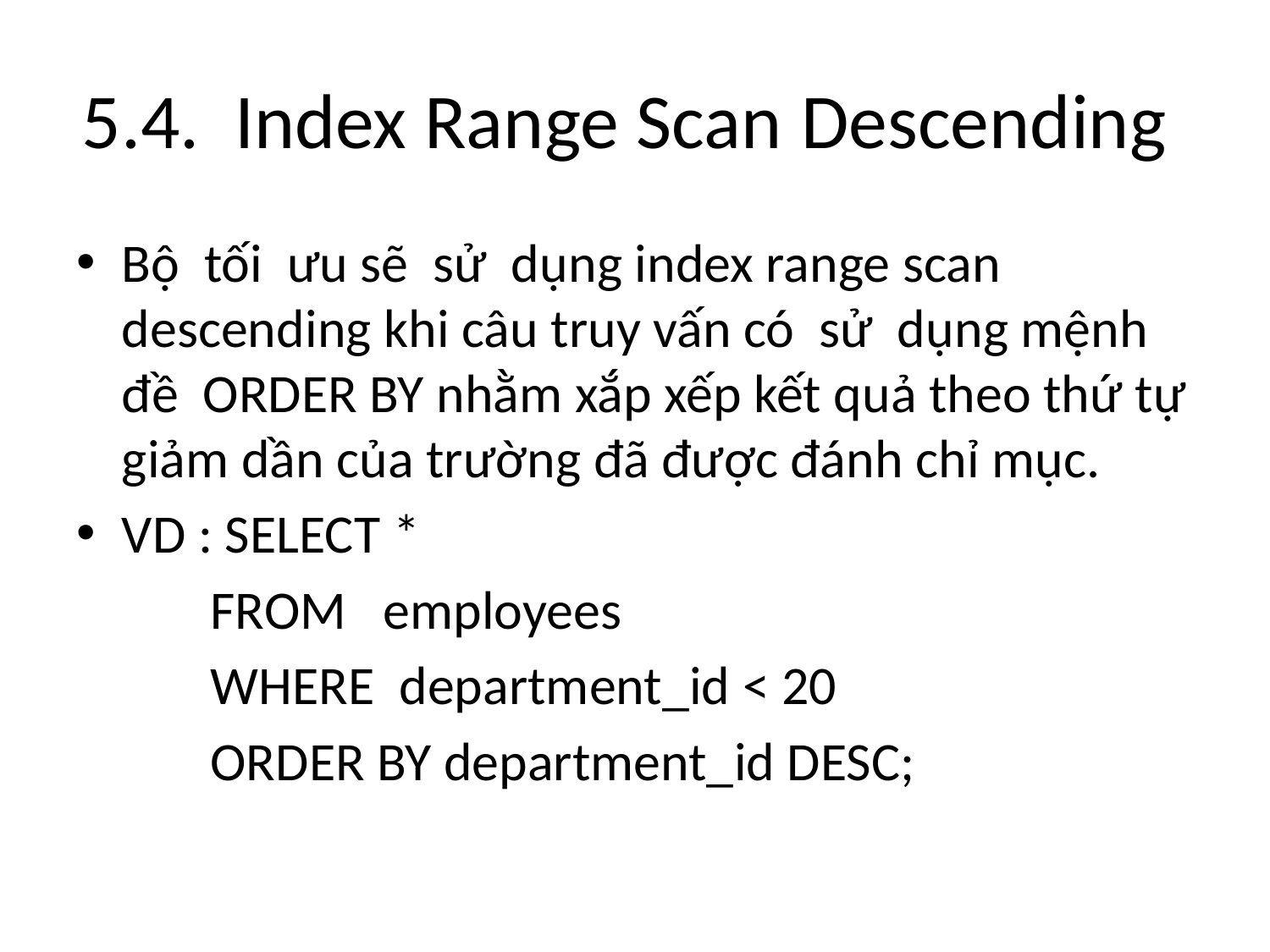

# 5.4.  Index Range Scan Descending
Bộ  tối  ưu sẽ  sử  dụng index range scan descending khi câu truy vấn có  sử  dụng mệnh đề  ORDER BY nhằm xắp xếp kết quả theo thứ tự giảm dần của trường đã được đánh chỉ mục.
VD : SELECT *
	 FROM   employees
	 WHERE  department_id < 20
	 ORDER BY department_id DESC;